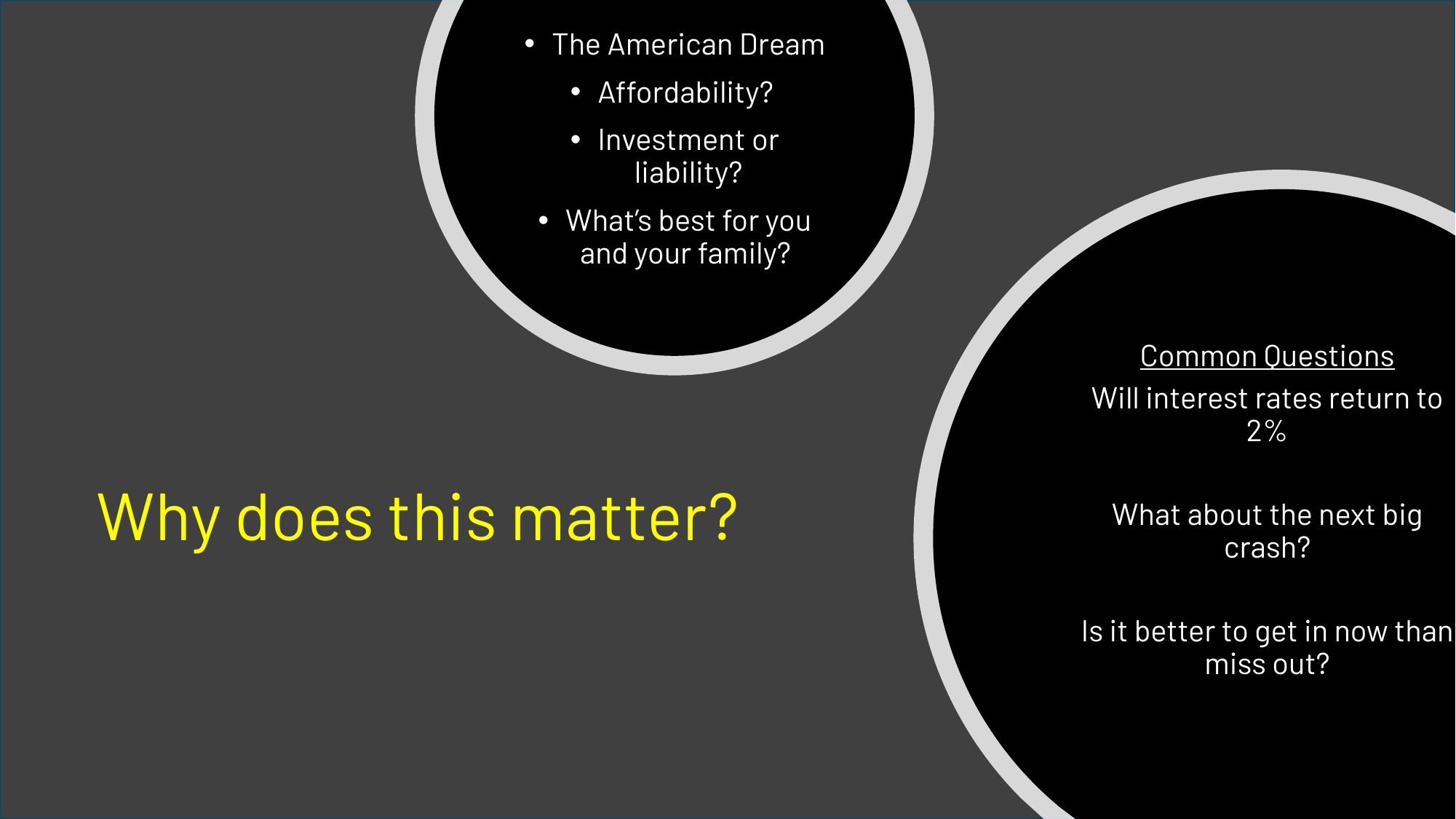

The American Dream
Affordability?
Investment or liability?
What’s best for you and your family?

Common Questions
Will interest rates return to 2%

What about the next big crash?

Is it better to get in now than miss out?

# Why does this matter?